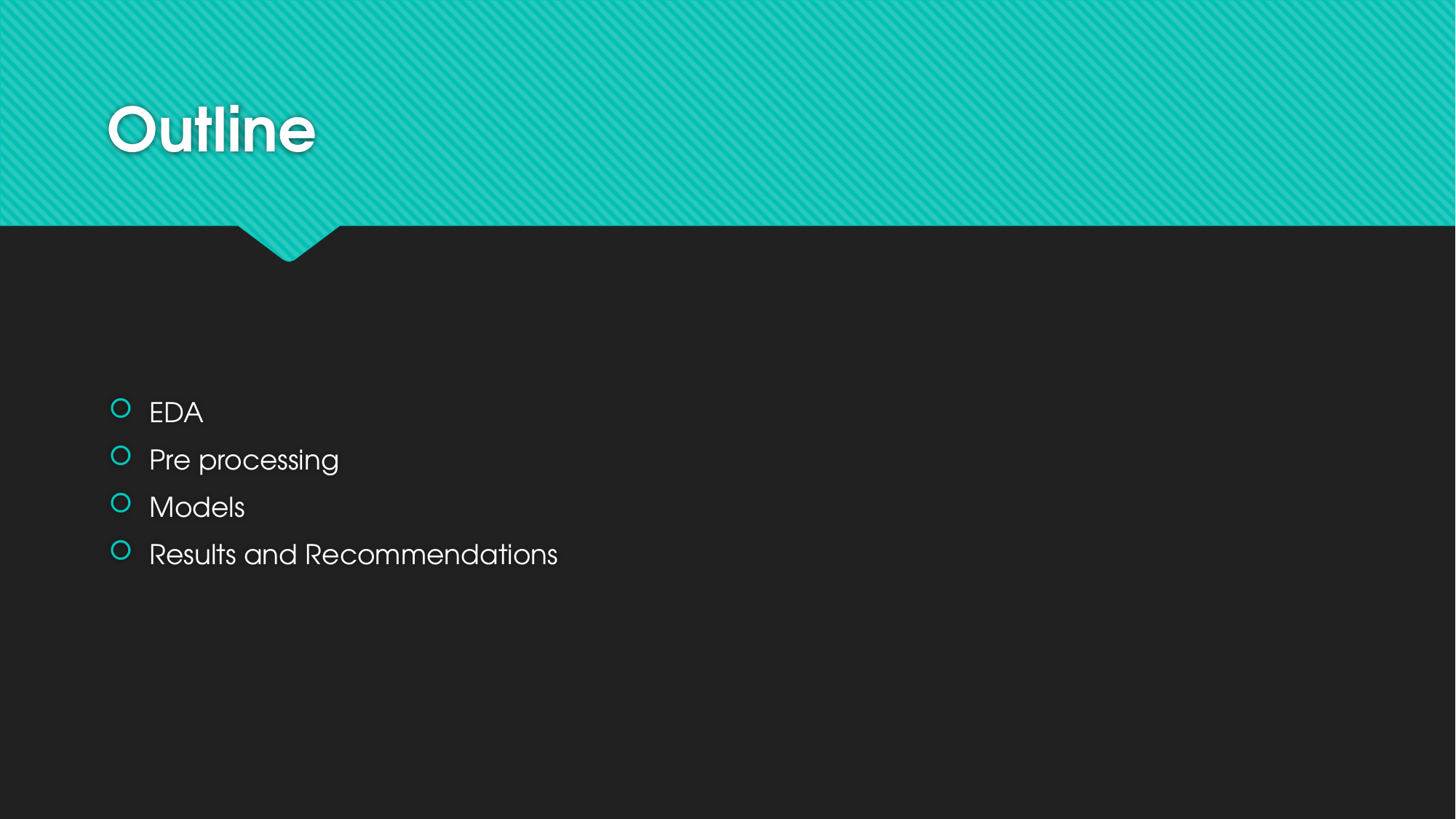

# Outline
EDA
Pre processing
Models
Results and Recommendations